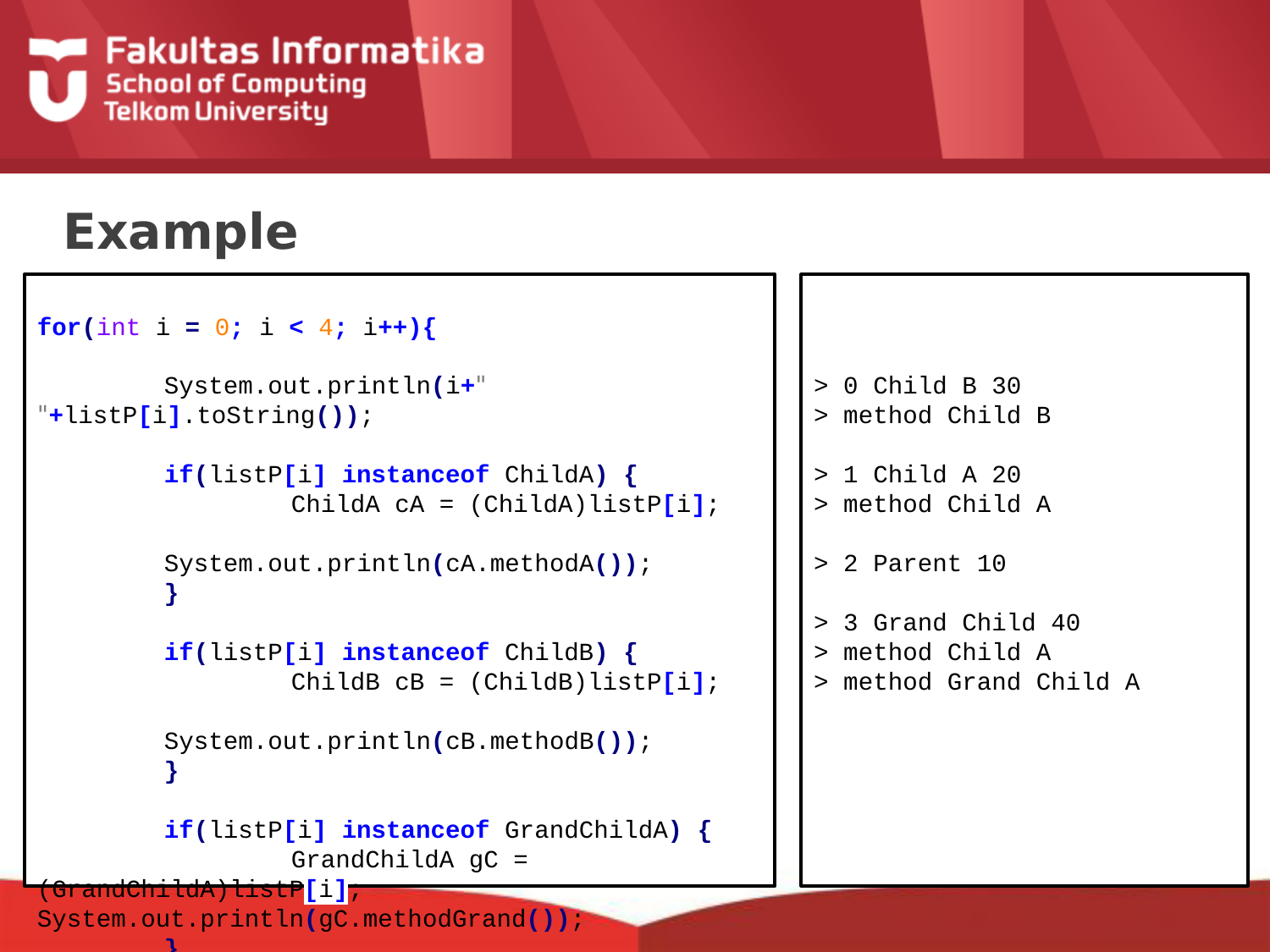

# Example

for(int i = 0; i < 4; i++){

	System.out.println(i+" "+listP[i].toString());

	if(listP[i] instanceof ChildA) {
		ChildA cA = (ChildA)listP[i]; 						System.out.println(cA.methodA());
	}

	if(listP[i] instanceof ChildB) {
		ChildB cB = (ChildB)listP[i]; 						System.out.println(cB.methodB());
	}

	if(listP[i] instanceof GrandChildA) {
		GrandChildA gC = (GrandChildA)listP[i]; 			System.out.println(gC.methodGrand());
	}
}

> 0 Child B 30
> method Child B

> 1 Child A 20
> method Child A

> 2 Parent 10

> 3 Grand Child 40
> method Child A
> method Grand Child A